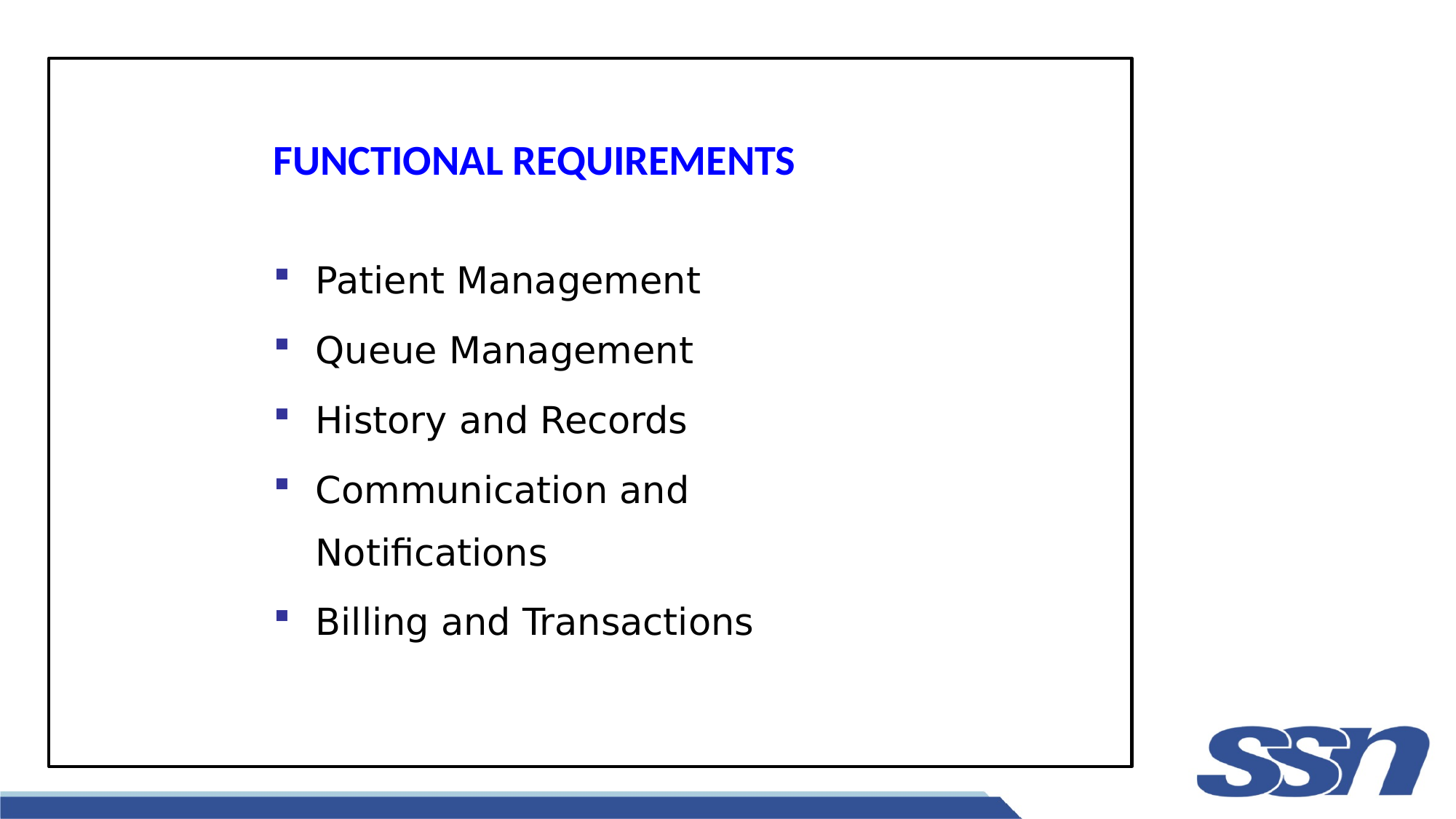

FUNCTIONAL REQUIREMENTS
Patient Management
Queue Management
History and Records
Communication and Notifications
Billing and Transactions